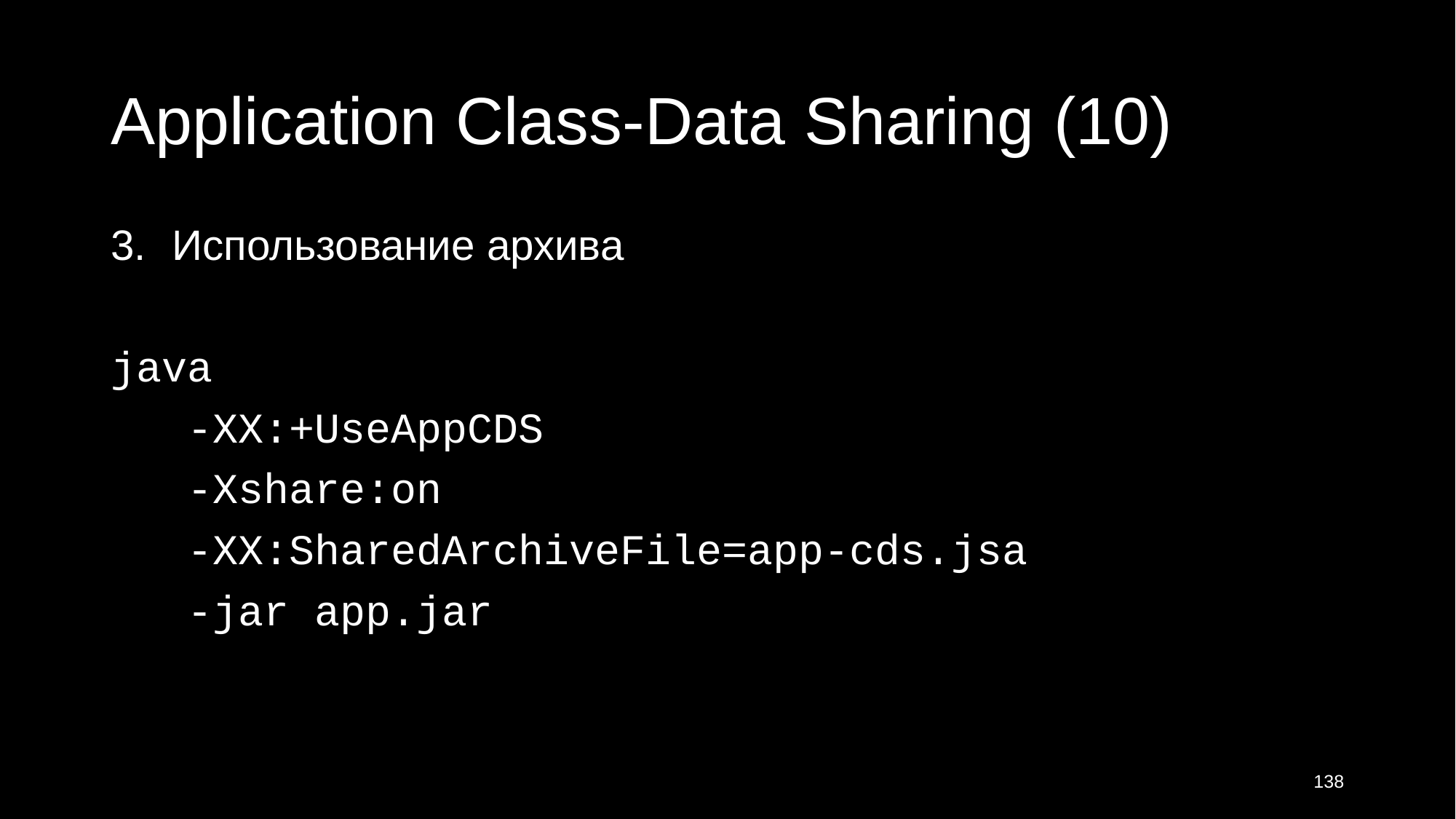

# Application Class-Data Sharing (10)
Использование архива

java
   -XX:+UseAppCDS
   -Xshare:on
   -XX:SharedArchiveFile=app-cds.jsa
   -jar app.jar
138